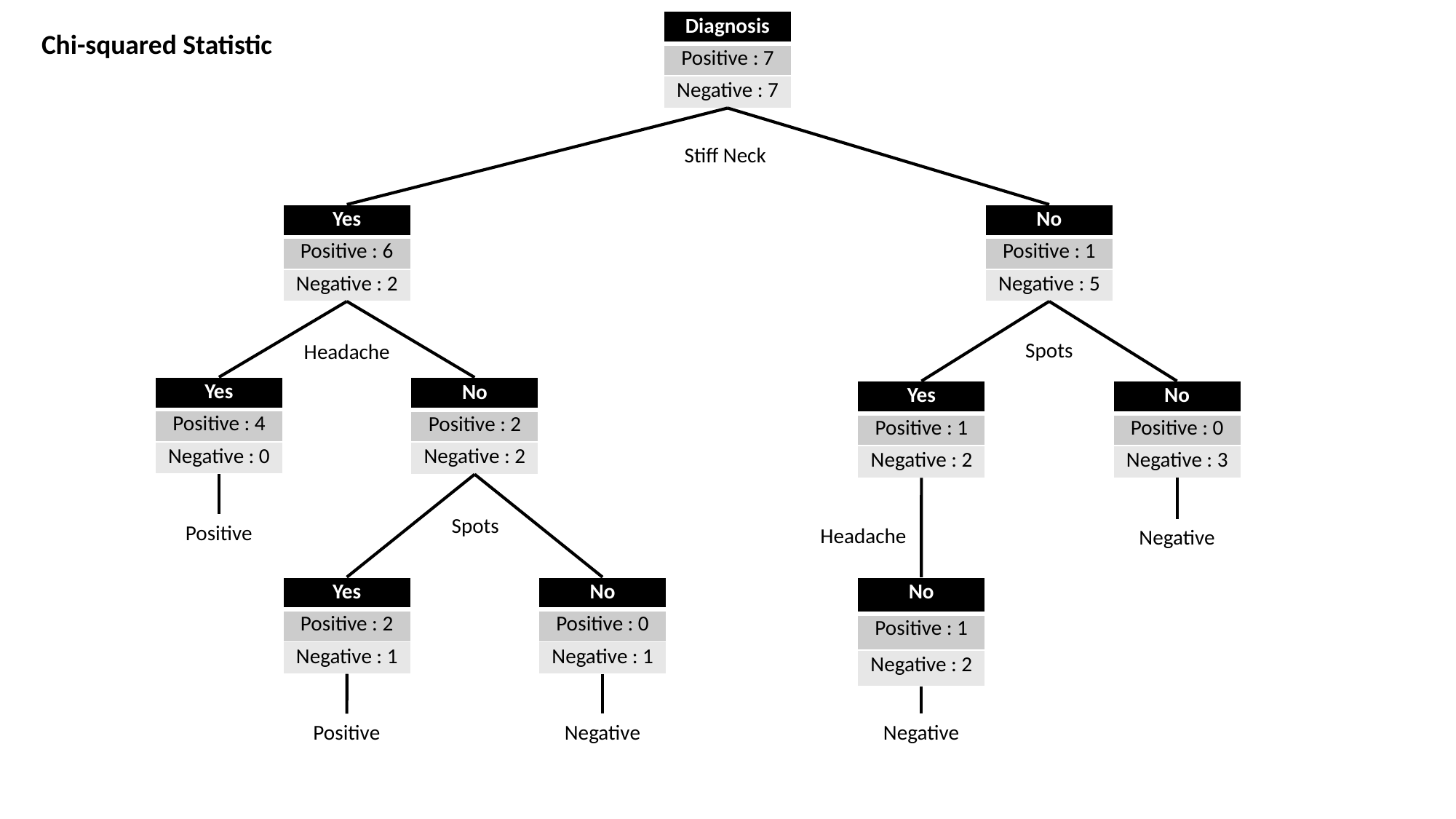

| Diagnosis |
| --- |
| Positive : 7 |
| Negative : 7 |
Chi-squared Statistic
Stiff Neck
| Yes |
| --- |
| Positive : 6 |
| Negative : 2 |
| No |
| --- |
| Positive : 1 |
| Negative : 5 |
Spots
Headache
| Yes |
| --- |
| Positive : 4 |
| Negative : 0 |
| No |
| --- |
| Positive : 2 |
| Negative : 2 |
| Yes |
| --- |
| Positive : 1 |
| Negative : 2 |
| No |
| --- |
| Positive : 0 |
| Negative : 3 |
Spots
Positive
Headache
Negative
| Yes |
| --- |
| Positive : 2 |
| Negative : 1 |
| No |
| --- |
| Positive : 0 |
| Negative : 1 |
| No |
| --- |
| Positive : 1 |
| Negative : 2 |
Negative
Negative
Positive